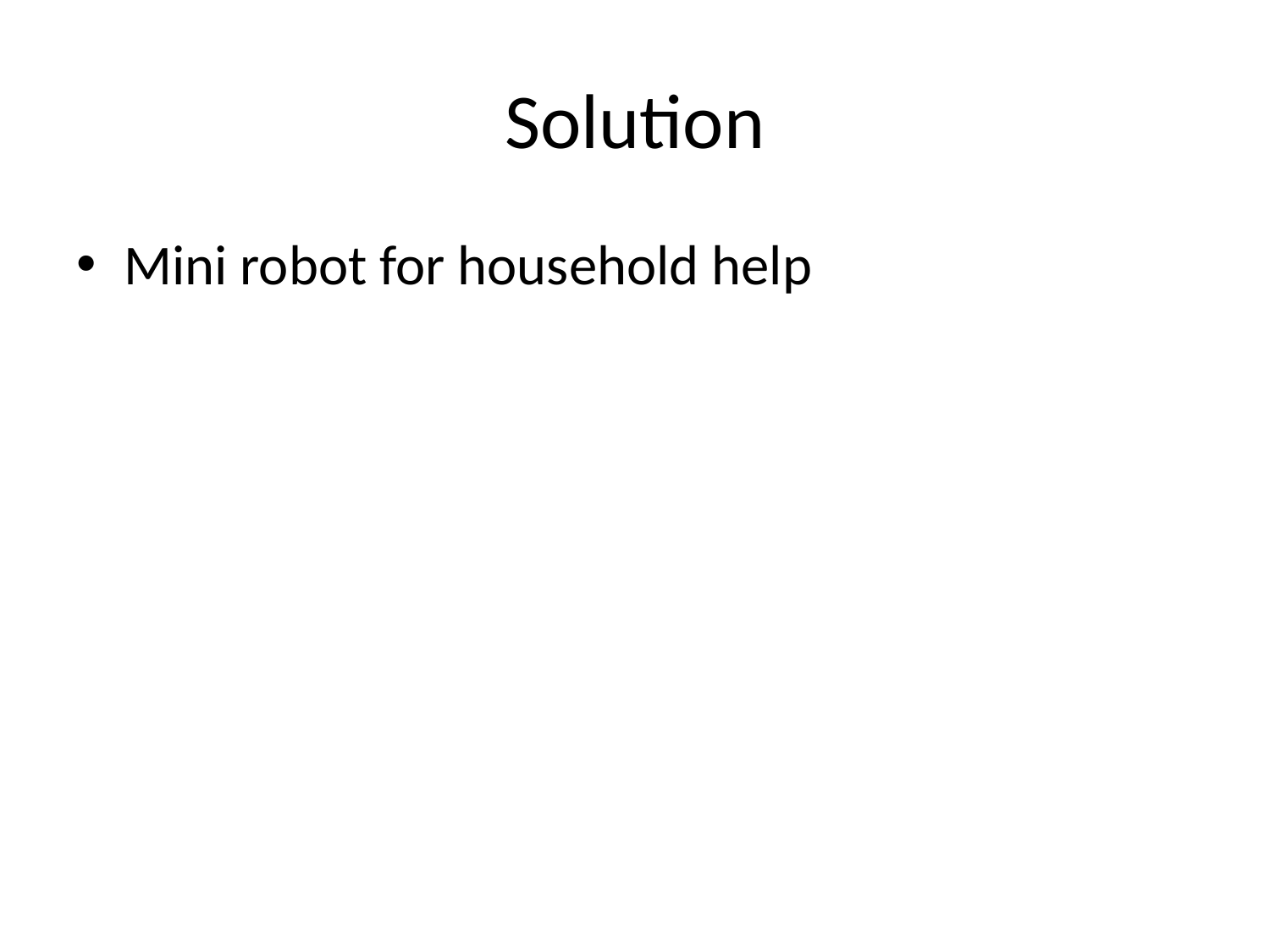

# Solution
Mini robot for household help